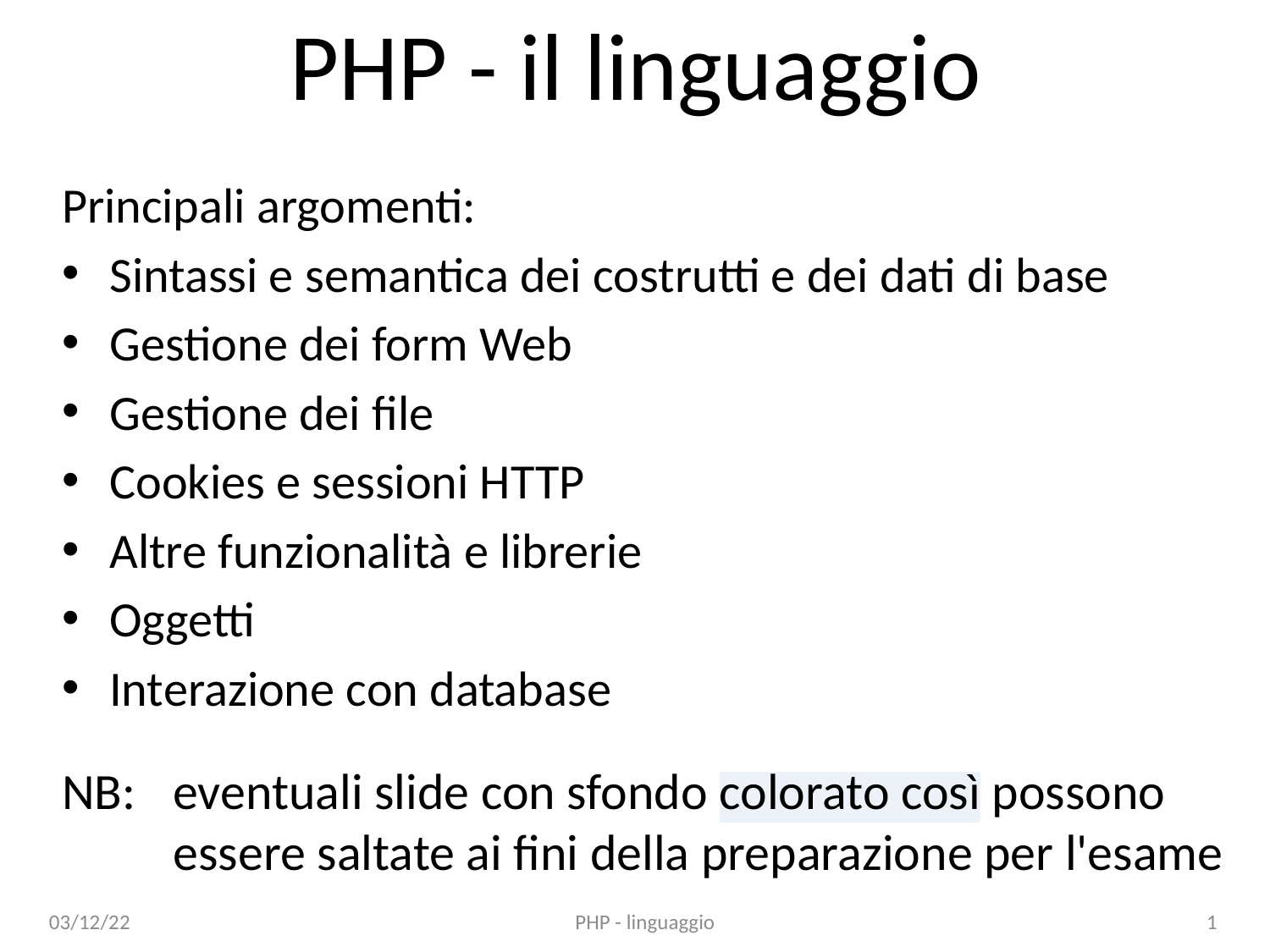

# PHP - il linguaggio
Principali argomenti:
Sintassi e semantica dei costrutti e dei dati di base
Gestione dei form Web
Gestione dei file
Cookies e sessioni HTTP
Altre funzionalità e librerie
Oggetti
Interazione con database

NB:	eventuali slide con sfondo colorato così possono essere saltate ai fini della preparazione per l'esame

03/12/22
PHP - linguaggio
1